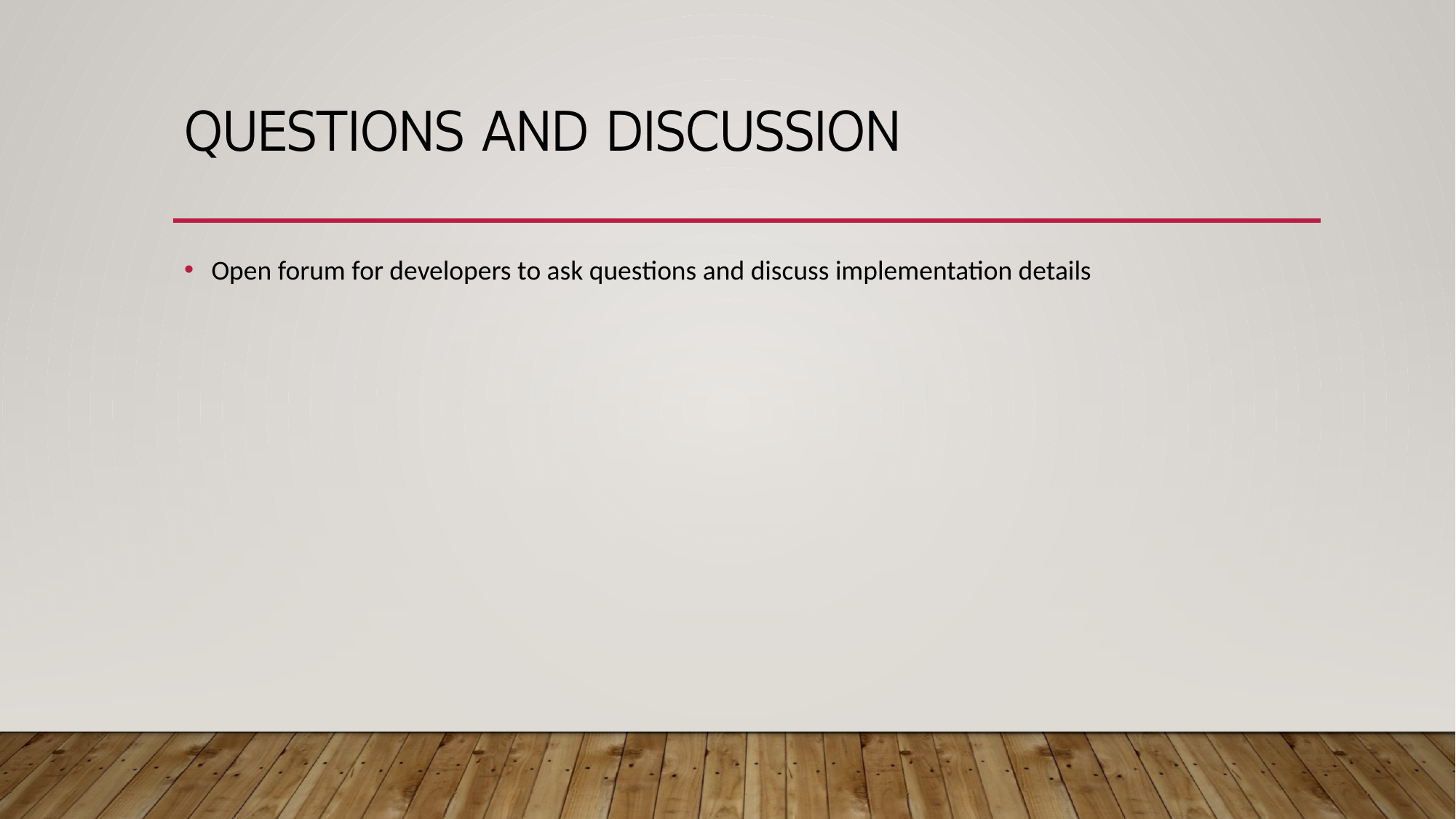

# Questions and Discussion
Open forum for developers to ask questions and discuss implementation details